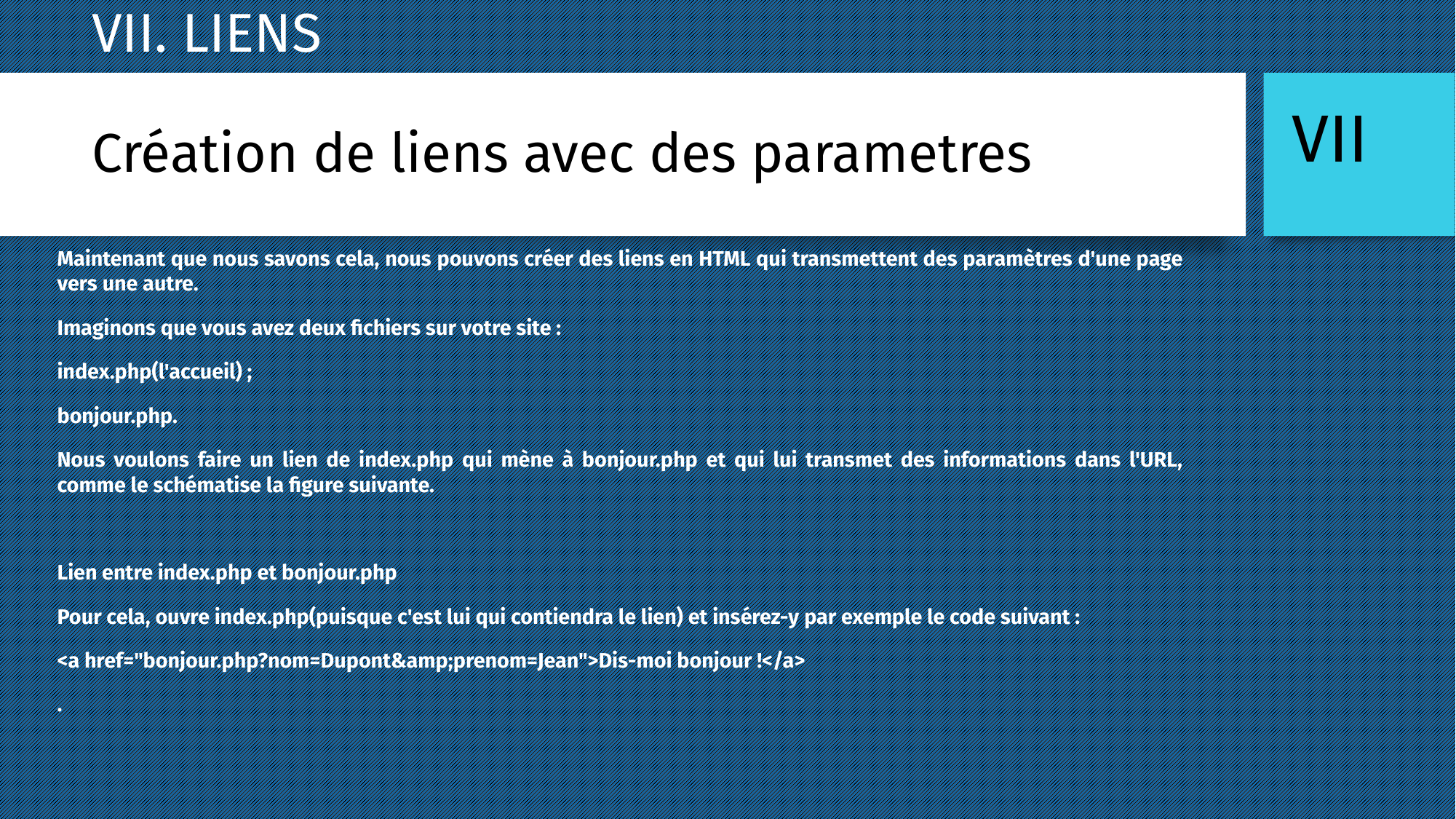

VII. LIENS
Création de liens avec des parametres
VII
Maintenant que nous savons cela, nous pouvons créer des liens en HTML qui transmettent des paramètres d'une page vers une autre.
Imaginons que vous avez deux fichiers sur votre site :
index.php(l'accueil) ;
bonjour.php.
Nous voulons faire un lien de index.php qui mène à bonjour.php et qui lui transmet des informations dans l'URL, comme le schématise la figure suivante.

Lien entre index.php et bonjour.php
Pour cela, ouvre index.php(puisque c'est lui qui contiendra le lien) et insérez-y par exemple le code suivant :
<a href="bonjour.php?nom=Dupont&amp;prenom=Jean">Dis-moi bonjour !</a>
.